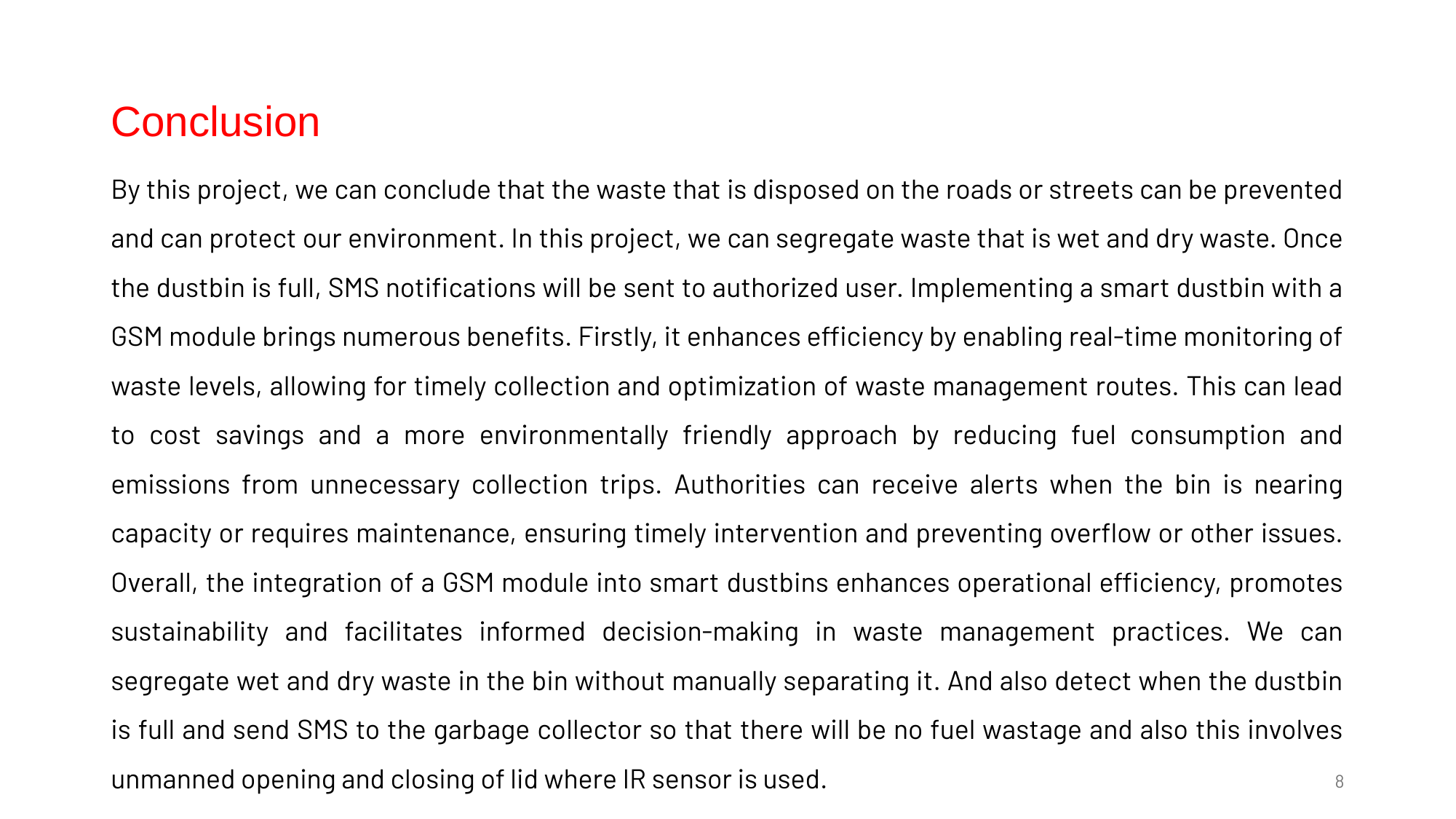

# Conclusion
By this project, we can conclude that the waste that is disposed on the roads or streets can be prevented and can protect our environment. In this project, we can segregate waste that is wet and dry waste. Once the dustbin is full, SMS notifications will be sent to authorized user. Implementing a smart dustbin with a GSM module brings numerous benefits. Firstly, it enhances efficiency by enabling real-time monitoring of waste levels, allowing for timely collection and optimization of waste management routes. This can lead to cost savings and a more environmentally friendly approach by reducing fuel consumption and emissions from unnecessary collection trips. Authorities can receive alerts when the bin is nearing capacity or requires maintenance, ensuring timely intervention and preventing overflow or other issues. Overall, the integration of a GSM module into smart dustbins enhances operational efficiency, promotes sustainability and facilitates informed decision-making in waste management practices. We can segregate wet and dry waste in the bin without manually separating it. And also detect when the dustbin is full and send SMS to the garbage collector so that there will be no fuel wastage and also this involves unmanned opening and closing of lid where IR sensor is used.
8